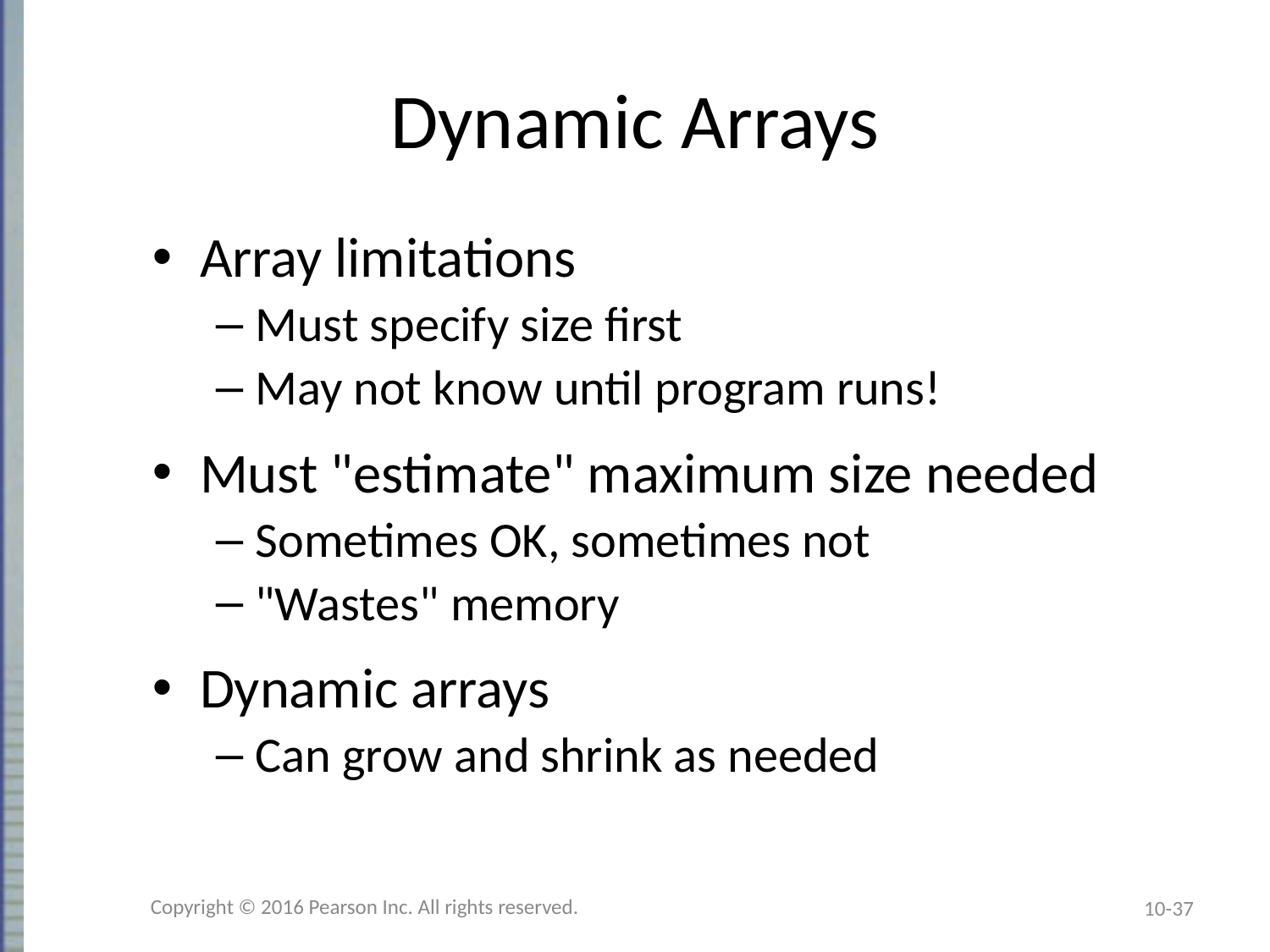

# Dynamic Arrays
Array limitations
Must specify size first
May not know until program runs!
Must "estimate" maximum size needed
Sometimes OK, sometimes not
"Wastes" memory
Dynamic arrays
Can grow and shrink as needed
Copyright © 2016 Pearson Inc. All rights reserved.
10-37